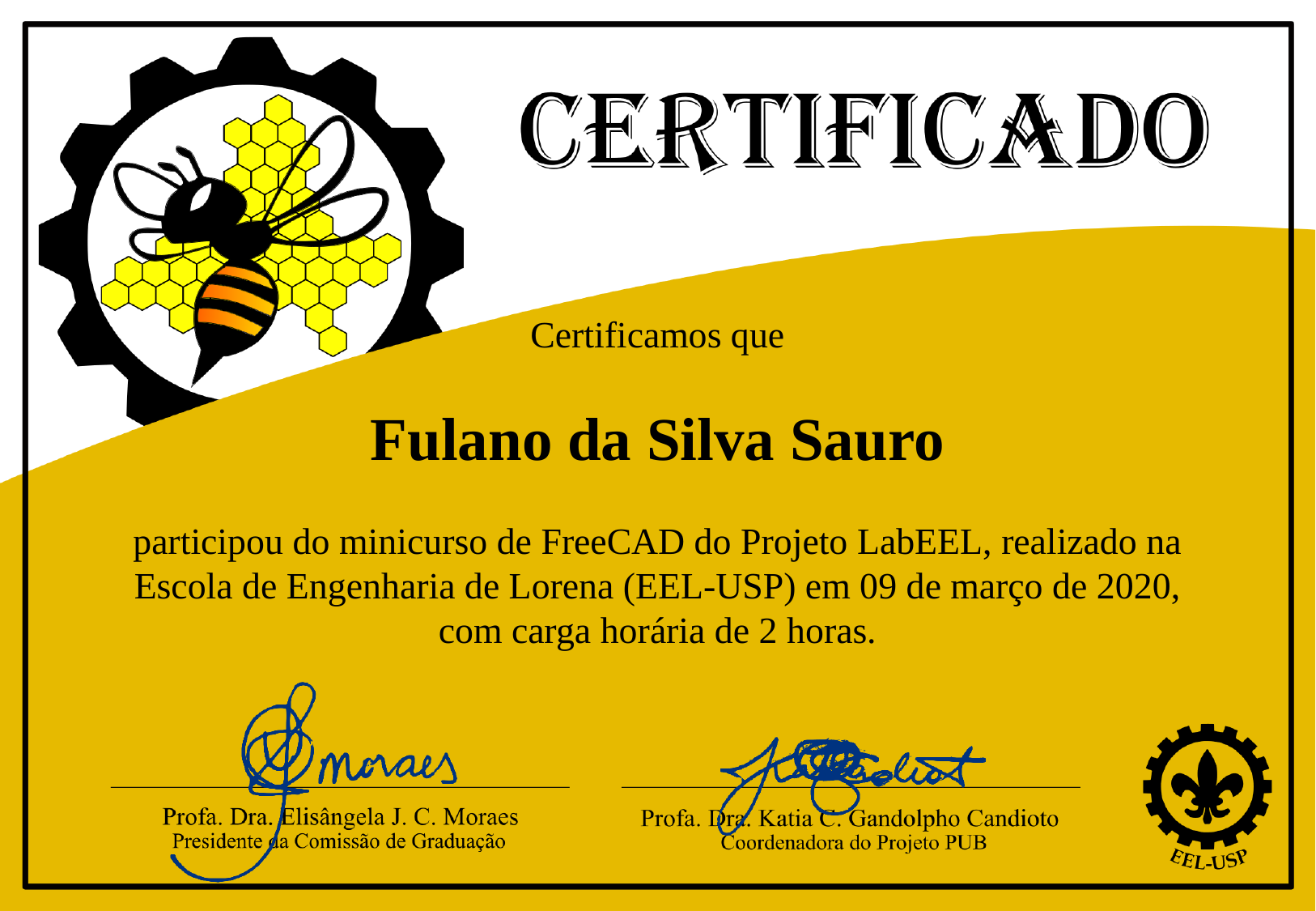

Certificamos que
Fulano da Silva Sauro
participou do minicurso de FreeCAD do Projeto LabEEL, realizado na Escola de Engenharia de Lorena (EEL-USP) em 09 de março de 2020, com carga horária de 2 horas.